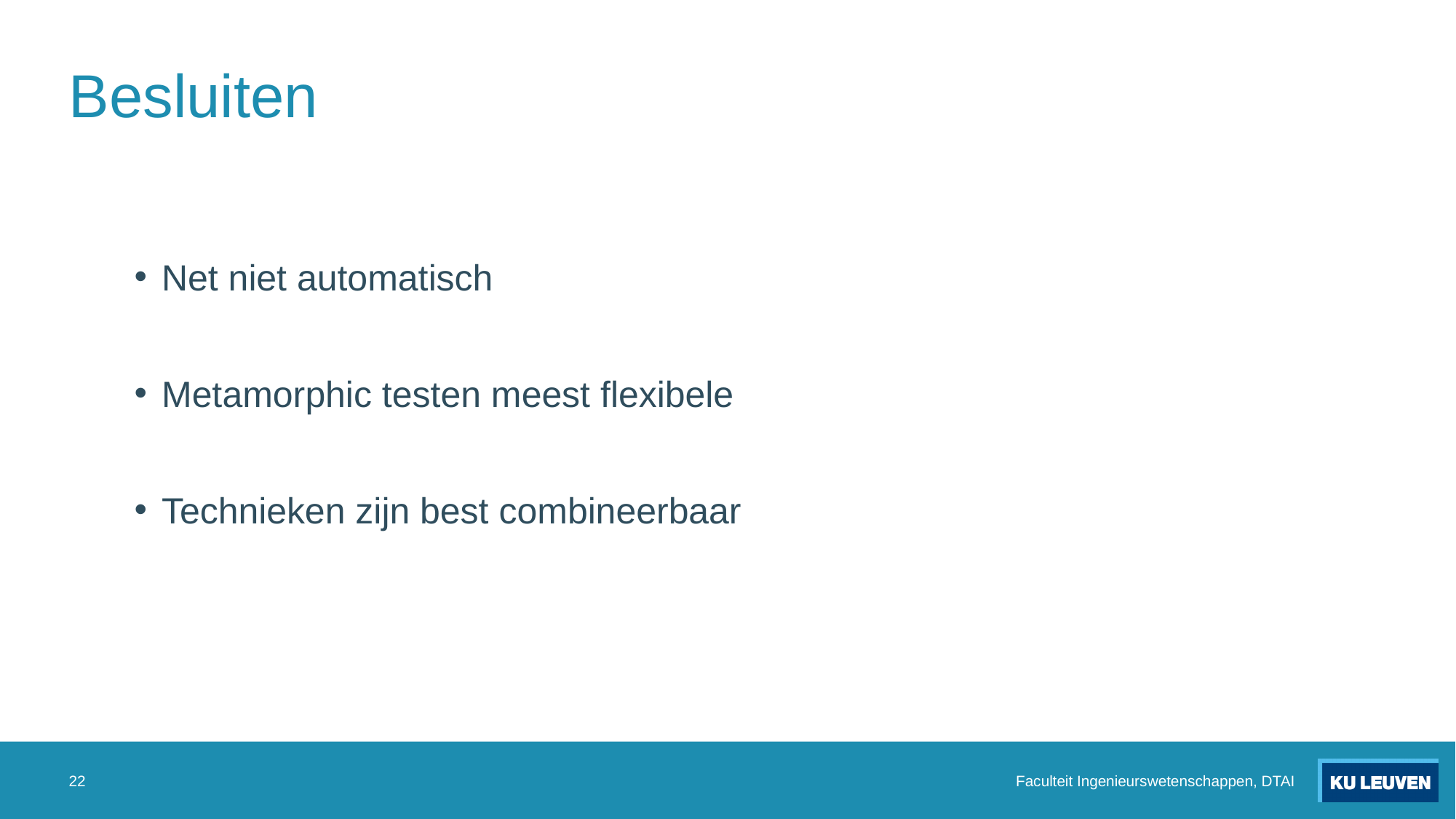

# Besluiten

Net niet automatisch

Metamorphic testen meest flexibele

Technieken zijn best combineerbaar

22
Faculteit Ingenieurswetenschappen, DTAI